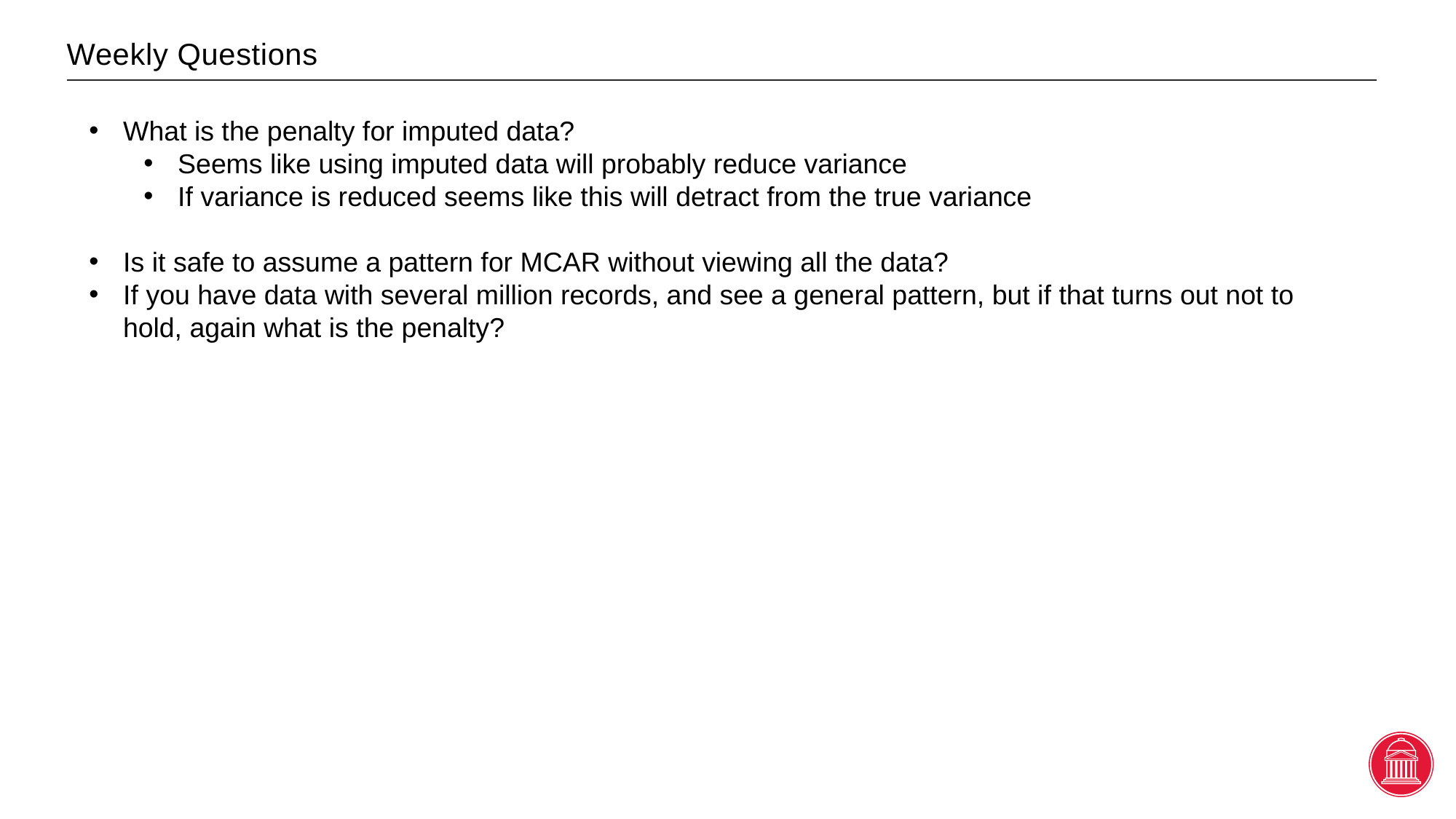

# Weekly Questions
What is the penalty for imputed data?
Seems like using imputed data will probably reduce variance
If variance is reduced seems like this will detract from the true variance

Is it safe to assume a pattern for MCAR without viewing all the data?
If you have data with several million records, and see a general pattern, but if that turns out not to hold, again what is the penalty?